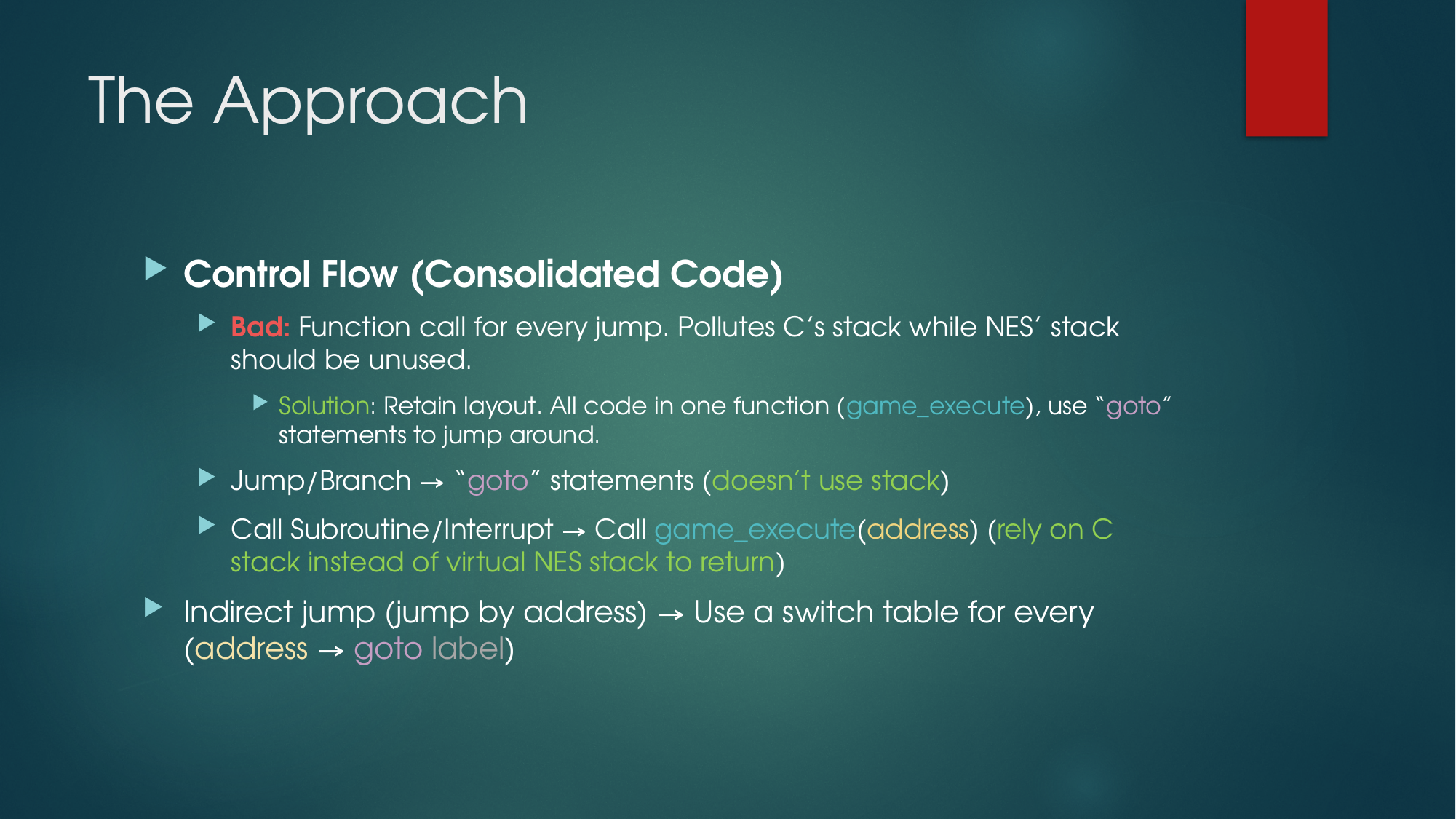

# The Approach
Control Flow (Consolidated Code)
Bad: Function call for every jump. Pollutes C’s stack while NES’ stack should be unused.
Solution: Retain layout. All code in one function (game_execute), use “goto” statements to jump around.
Jump/Branch → “goto” statements (doesn’t use stack)
Call Subroutine/Interrupt → Call game_execute(address) (rely on C stack instead of virtual NES stack to return)
Indirect jump (jump by address) → Use a switch table for every (address → goto label)